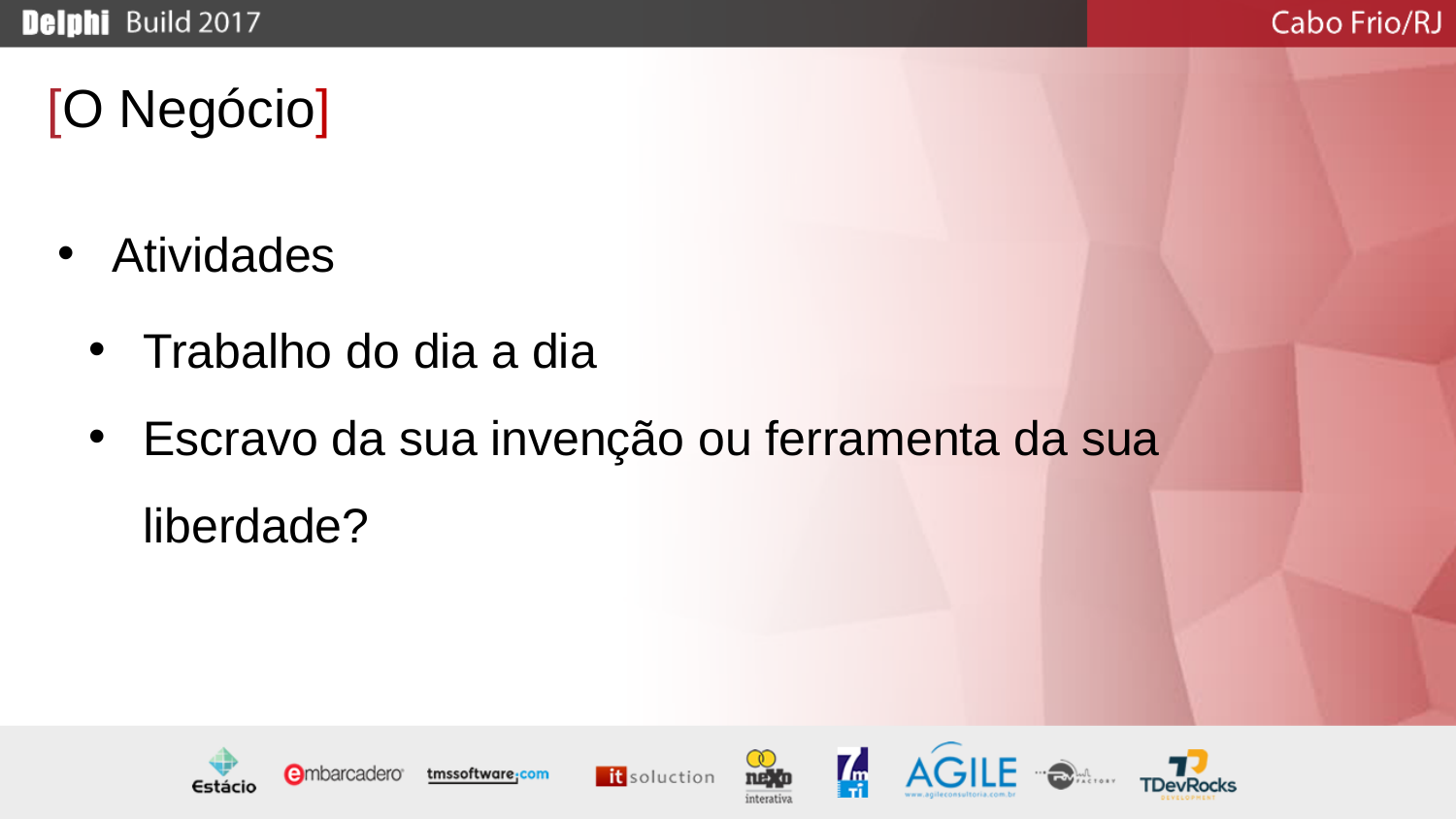

[O Negócio]
Atividades
Trabalho do dia a dia
Escravo da sua invenção ou ferramenta da sua liberdade?